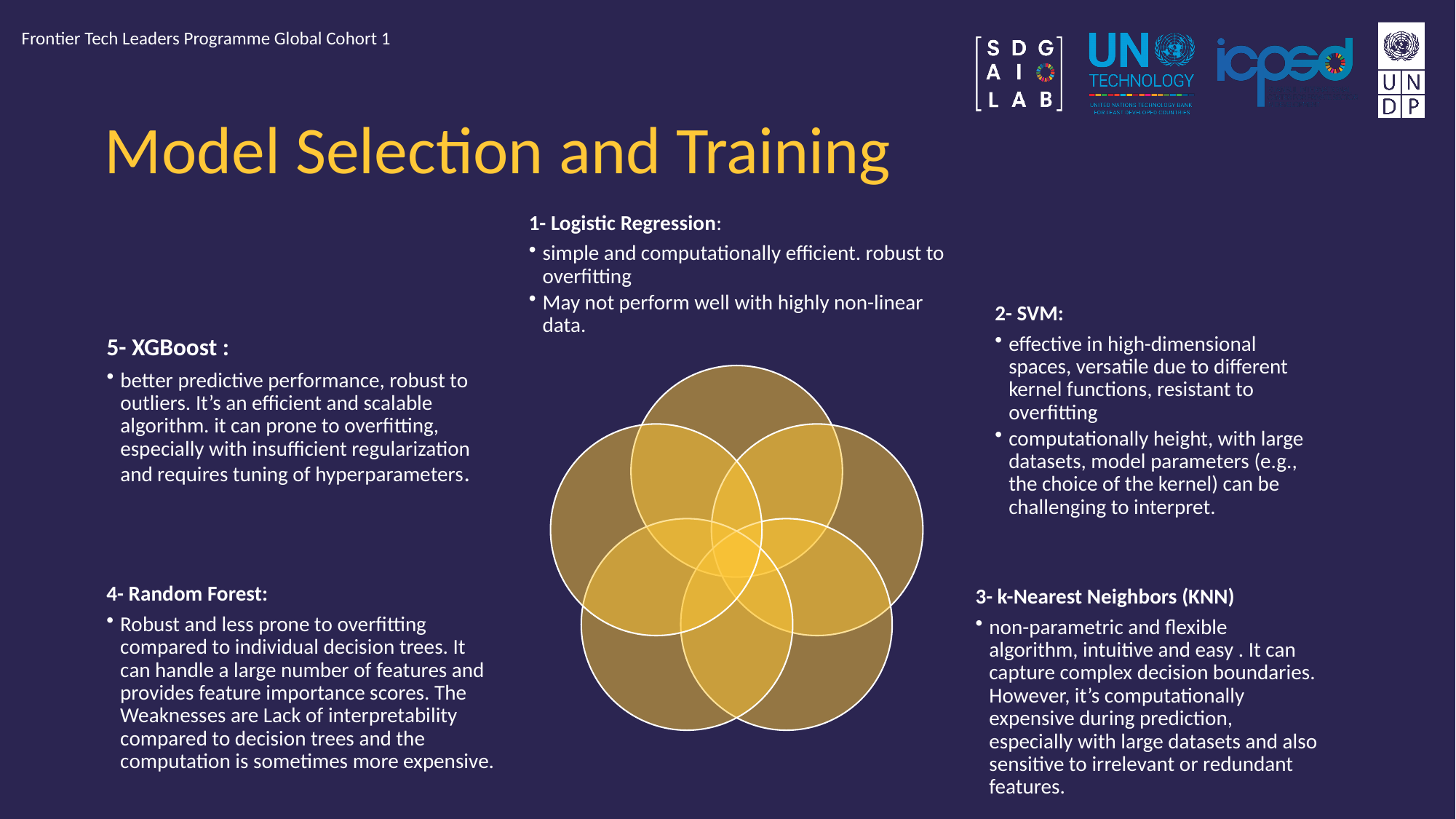

Frontier Tech Leaders Programme Global Cohort 1
# Model Selection and Training
1- Logistic Regression:
simple and computationally efficient. robust to overfitting
May not perform well with highly non-linear data.
2- SVM:
effective in high-dimensional spaces, versatile due to different kernel functions, resistant to overfitting
computationally height, with large datasets, model parameters (e.g., the choice of the kernel) can be challenging to interpret.
3- k-Nearest Neighbors (KNN)
non-parametric and flexible algorithm, intuitive and easy . It can capture complex decision boundaries. However, it’s computationally expensive during prediction, especially with large datasets and also sensitive to irrelevant or redundant features.
4- Random Forest:
Robust and less prone to overfitting compared to individual decision trees. It can handle a large number of features and provides feature importance scores. The Weaknesses are Lack of interpretability compared to decision trees and the computation is sometimes more expensive.
5- XGBoost :
better predictive performance, robust to outliers. It’s an efficient and scalable algorithm. it can prone to overfitting, especially with insufficient regularization and requires tuning of hyperparameters.